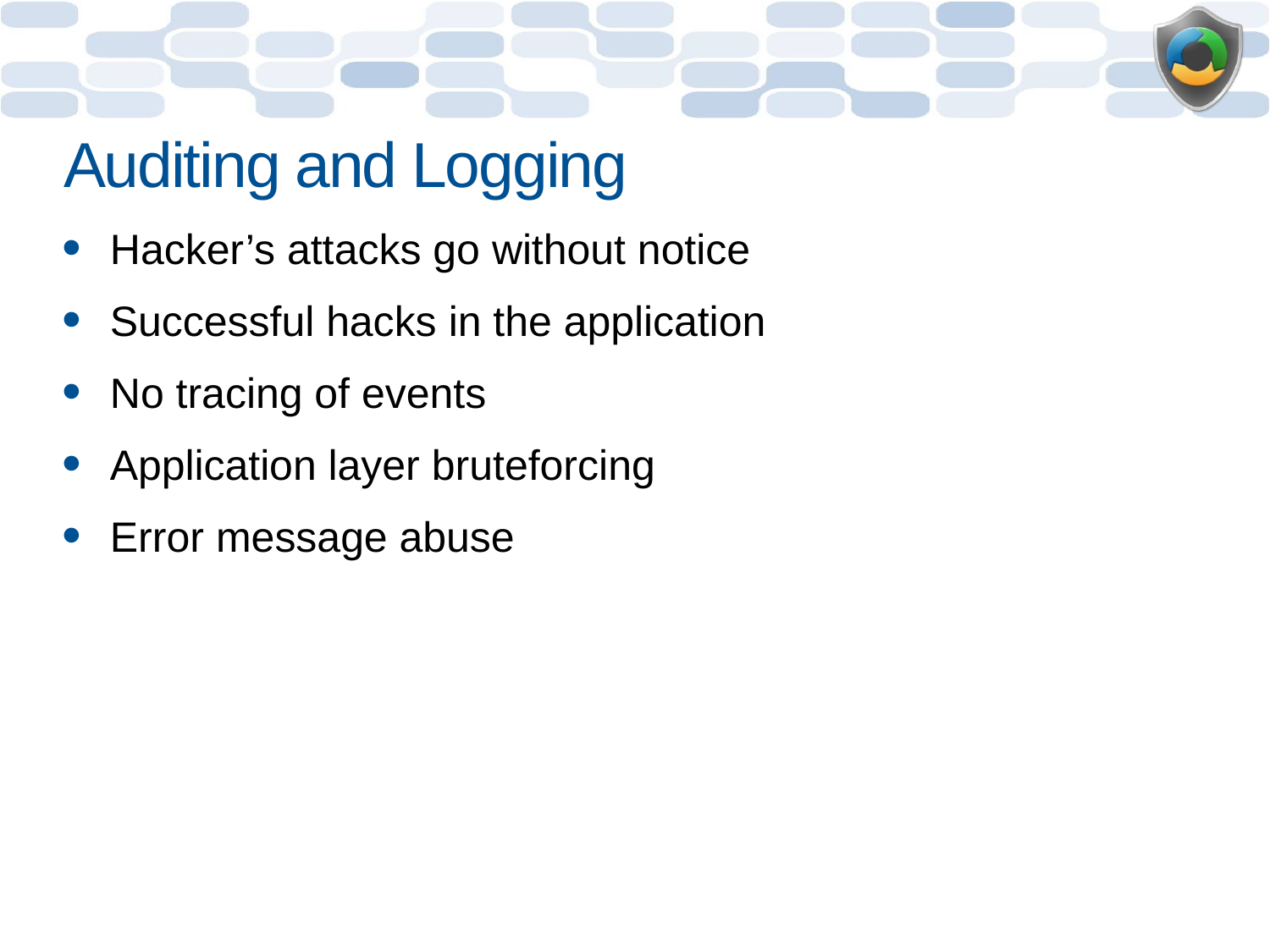

# Auditing and Logging
Hacker’s attacks go without notice
Successful hacks in the application
No tracing of events
Application layer bruteforcing
Error message abuse